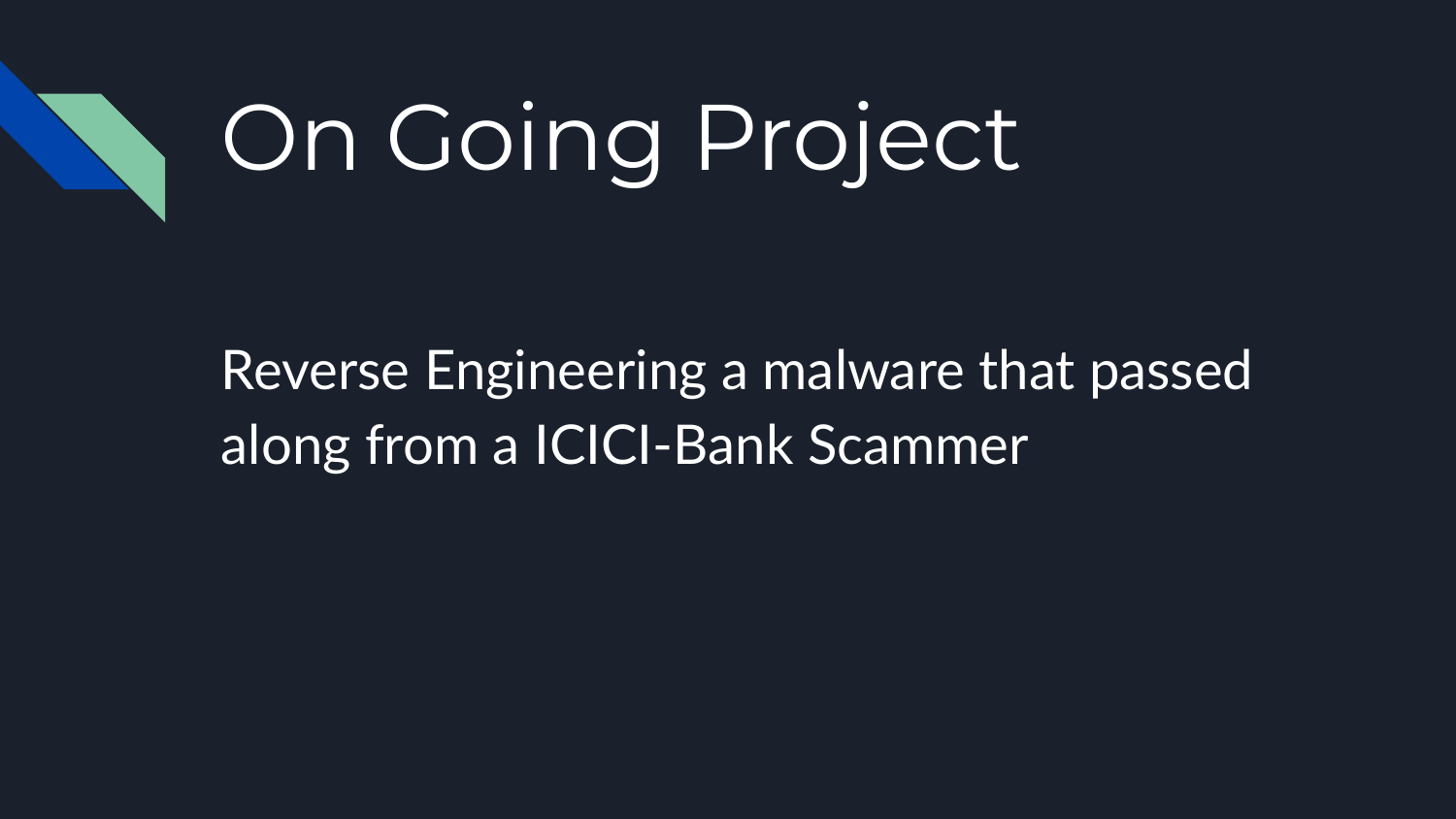

# On Going Project
Reverse Engineering a malware that passed along from a ICICI-Bank Scammer